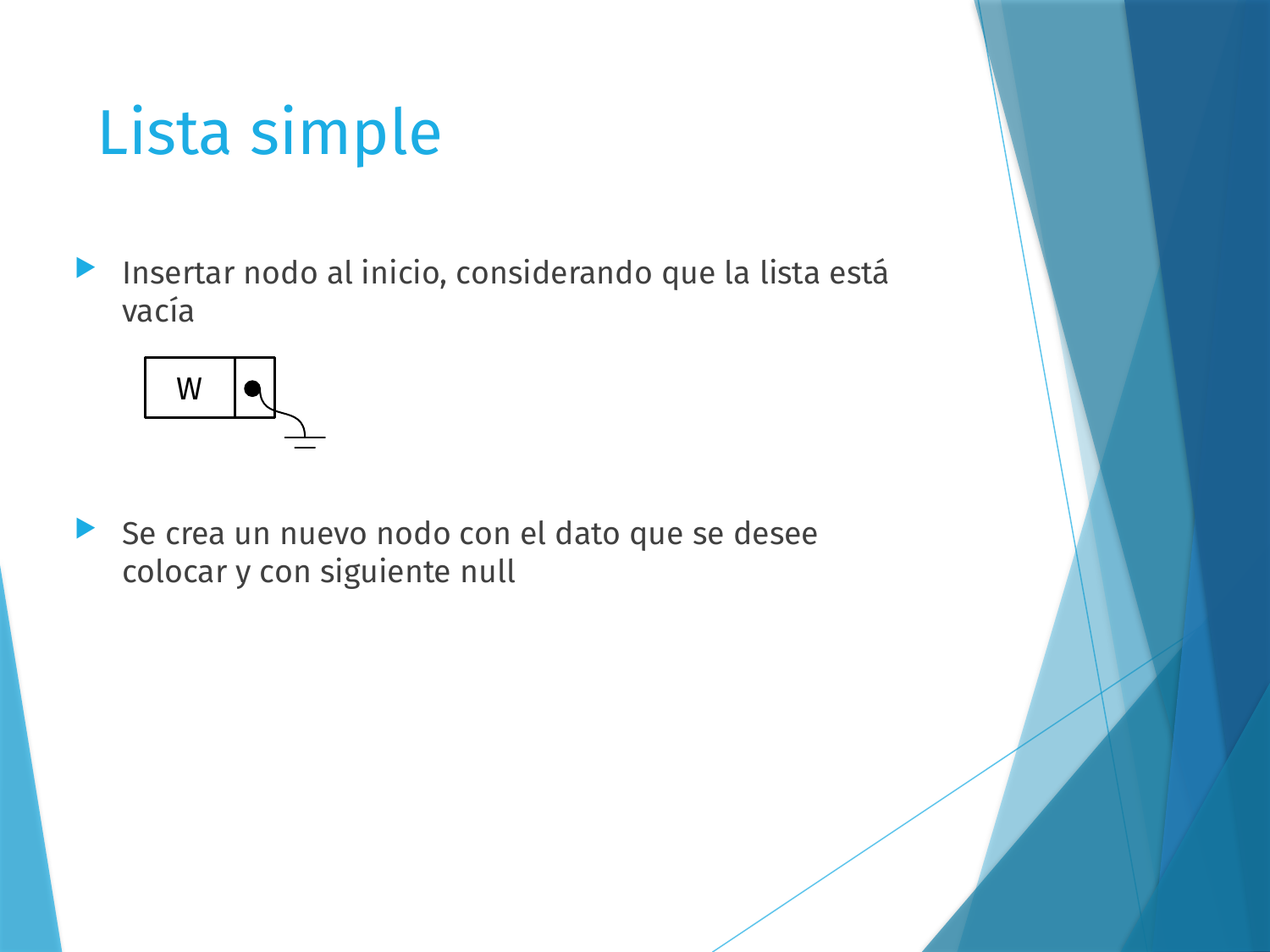

# Lista simple
Insertar nodo al inicio, considerando que la lista está vacía

Se crea un nuevo nodo con el dato que se desee colocar y con siguiente null

W